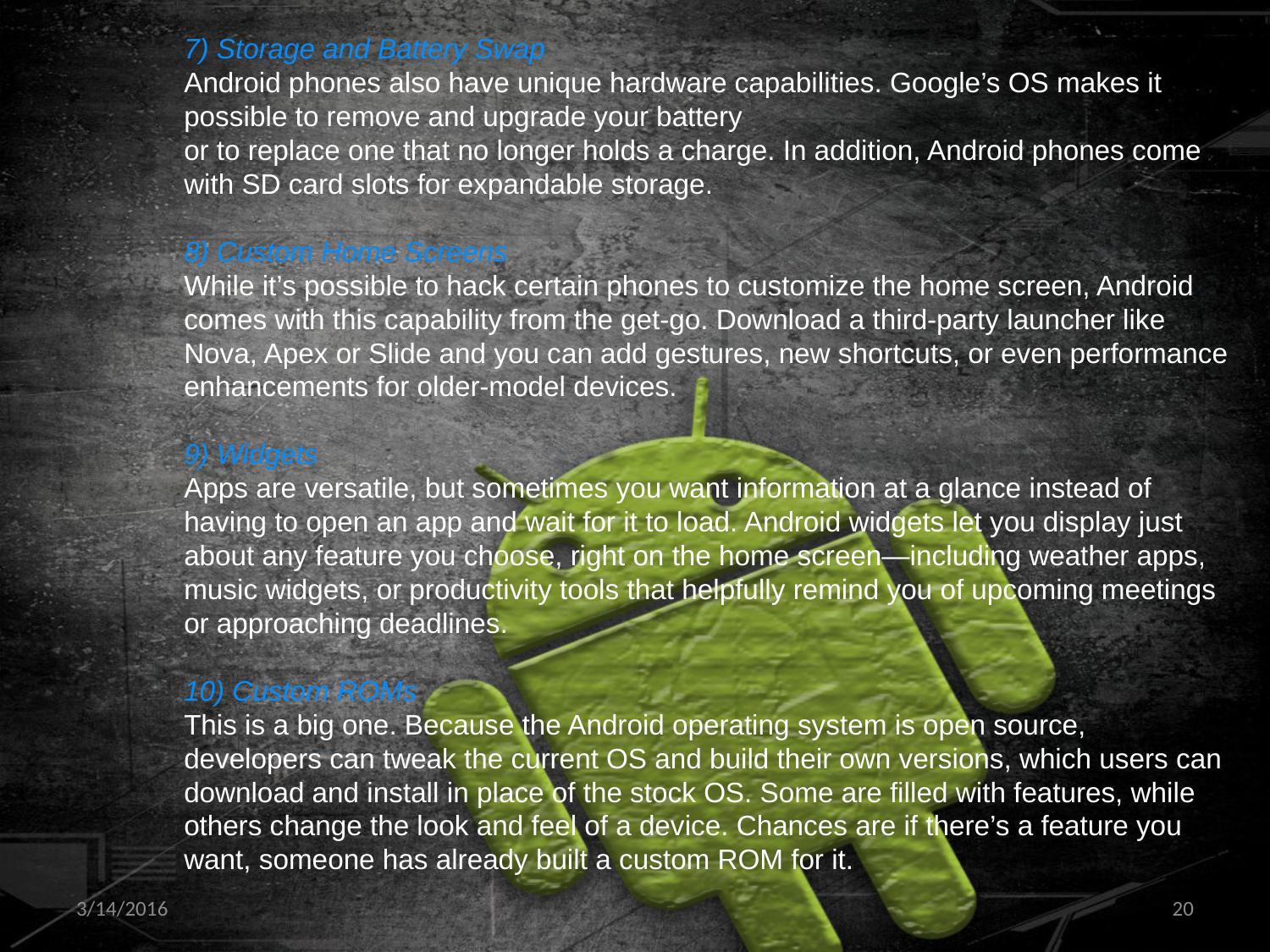

7) Storage and Battery Swap
Android phones also have unique hardware capabilities. Google’s OS makes it possible to remove and upgrade your battery
or to replace one that no longer holds a charge. In addition, Android phones come with SD card slots for expandable storage.

8) Custom Home Screens
While it’s possible to hack certain phones to customize the home screen, Android comes with this capability from the get-go. Download a third-party launcher like Nova, Apex or Slide and you can add gestures, new shortcuts, or even performance enhancements for older-model devices.

9) Widgets
Apps are versatile, but sometimes you want information at a glance instead of having to open an app and wait for it to load. Android widgets let you display just about any feature you choose, right on the home screen—including weather apps, music widgets, or productivity tools that helpfully remind you of upcoming meetings or approaching deadlines.

10) Custom ROMs
This is a big one. Because the Android operating system is open source, developers can tweak the current OS and build their own versions, which users can download and install in place of the stock OS. Some are filled with features, while others change the look and feel of a device. Chances are if there’s a feature you want, someone has already built a custom ROM for it.

3/14/2016
20